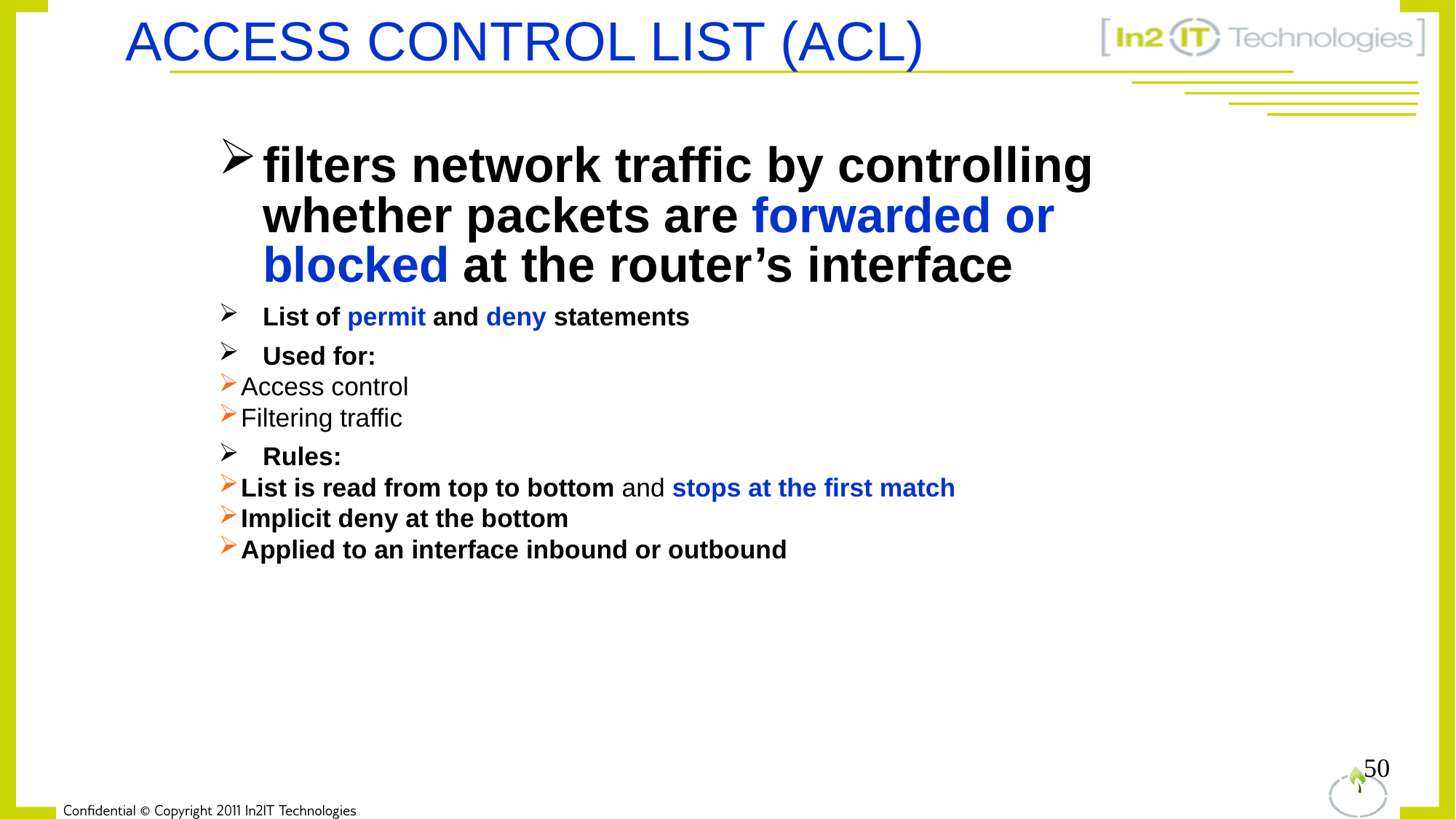

# Access Control List (ACL)
filters network traffic by controlling whether packets are forwarded or blocked at the router’s interface
List of permit and deny statements
Used for:
Access control
Filtering traffic
Rules:
List is read from top to bottom and stops at the first match
Implicit deny at the bottom
Applied to an interface inbound or outbound
50